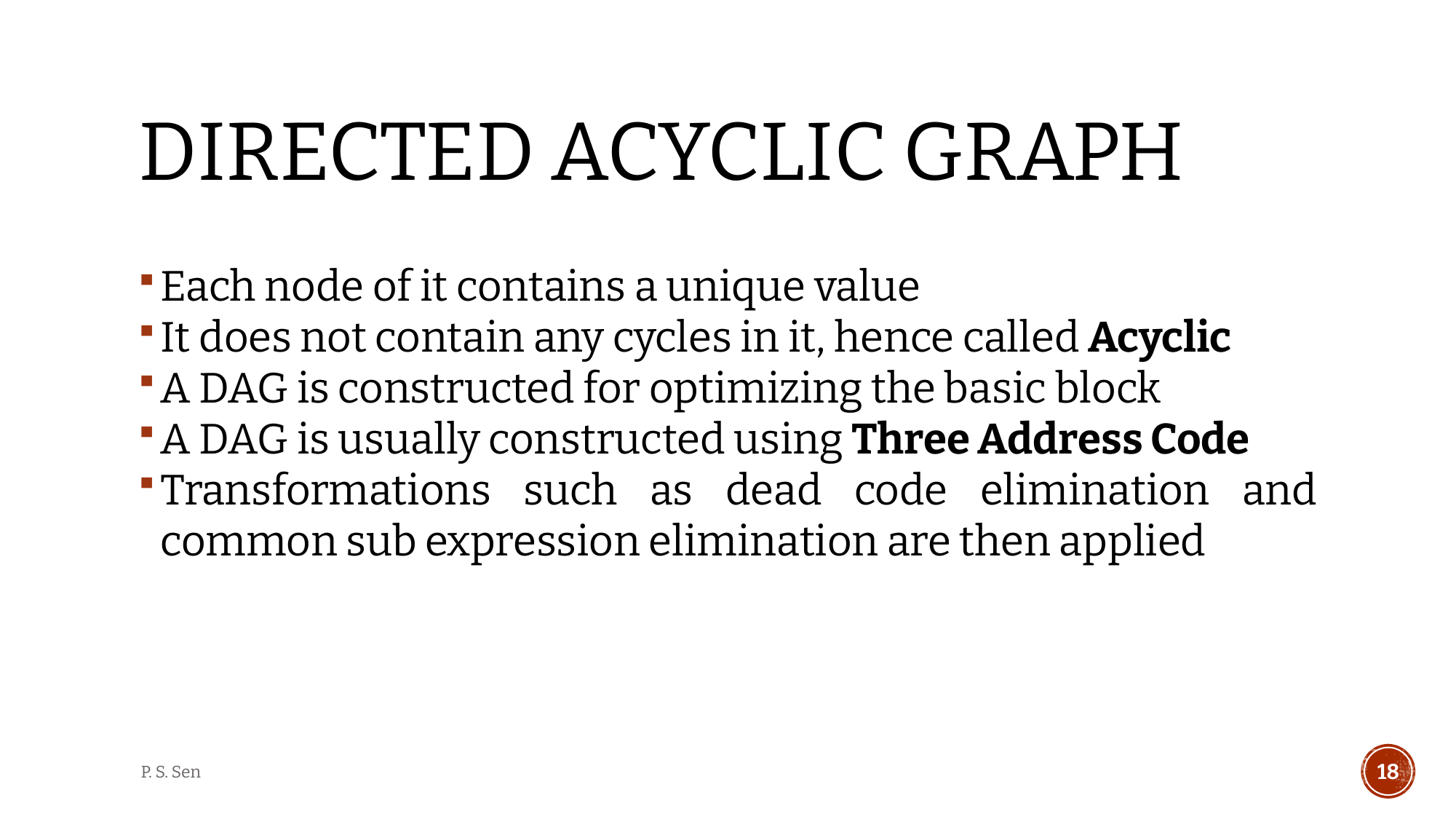

# Directed Acyclic Graph
Each node of it contains a unique value
It does not contain any cycles in it, hence called Acyclic
A DAG is constructed for optimizing the basic block
A DAG is usually constructed using Three Address Code
Transformations such as dead code elimination and common sub expression elimination are then applied
P. S. Sen
18